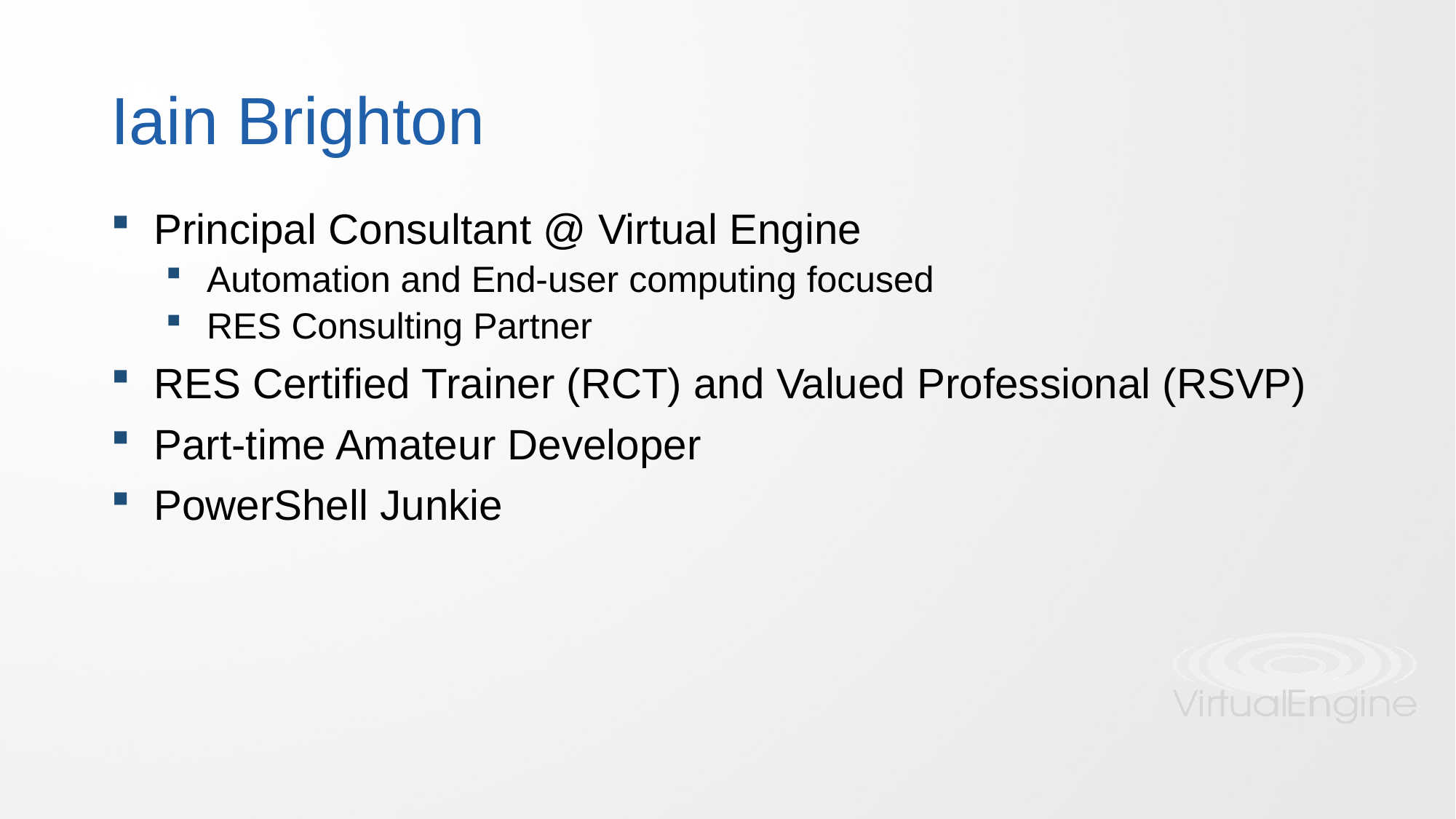

# Iain Brighton
Principal Consultant @ Virtual Engine
Automation and End-user computing focused
RES Consulting Partner
RES Certified Trainer (RCT) and Valued Professional (RSVP)
Part-time Amateur Developer
PowerShell Junkie